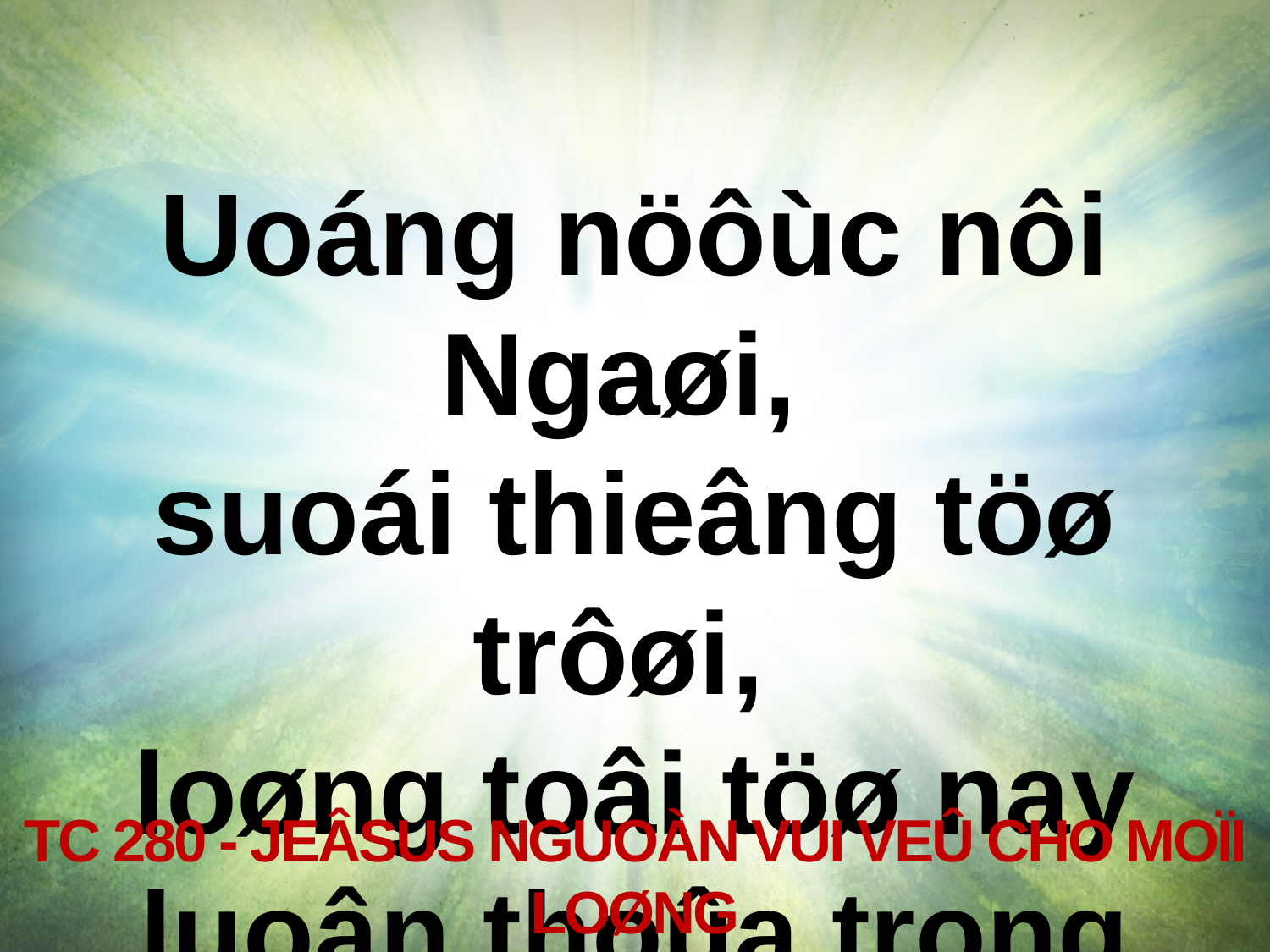

Uoáng nöôùc nôi Ngaøi,
suoái thieâng töø trôøi,
loøng toâi töø nay luoân thoûa trong Ngaøi.
TC 280 - JEÂSUS NGUOÀN VUI VEÛ CHO MOÏI LOØNG